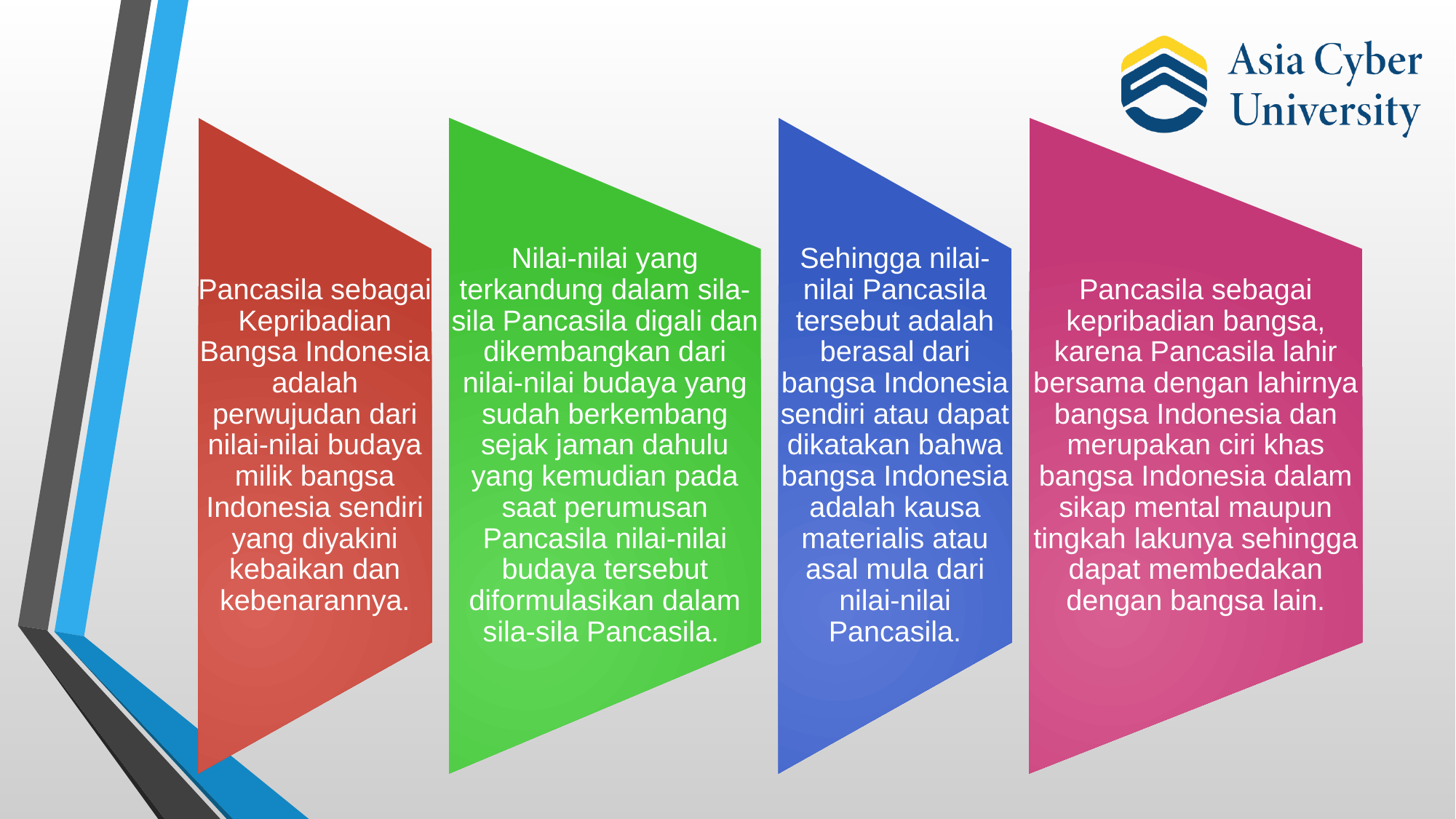

Pancasila sebagai Kepribadian Bangsa Indonesia adalah perwujudan dari nilai-nilai budaya milik bangsa Indonesia sendiri yang diyakini kebaikan dan kebenarannya.
Nilai-nilai yang terkandung dalam sila-sila Pancasila digali dan dikembangkan dari nilai-nilai budaya yang sudah berkembang sejak jaman dahulu yang kemudian pada saat perumusan Pancasila nilai-nilai budaya tersebut diformulasikan dalam sila-sila Pancasila.
Sehingga nilai-nilai Pancasila tersebut adalah berasal dari bangsa Indonesia sendiri atau dapat dikatakan bahwa bangsa Indonesia adalah kausa materialis atau asal mula dari nilai-nilai Pancasila.
Pancasila sebagai kepribadian bangsa, karena Pancasila lahir bersama dengan lahirnya bangsa Indonesia dan merupakan ciri khas bangsa Indonesia dalam sikap mental maupun tingkah lakunya sehingga dapat membedakan dengan bangsa lain.